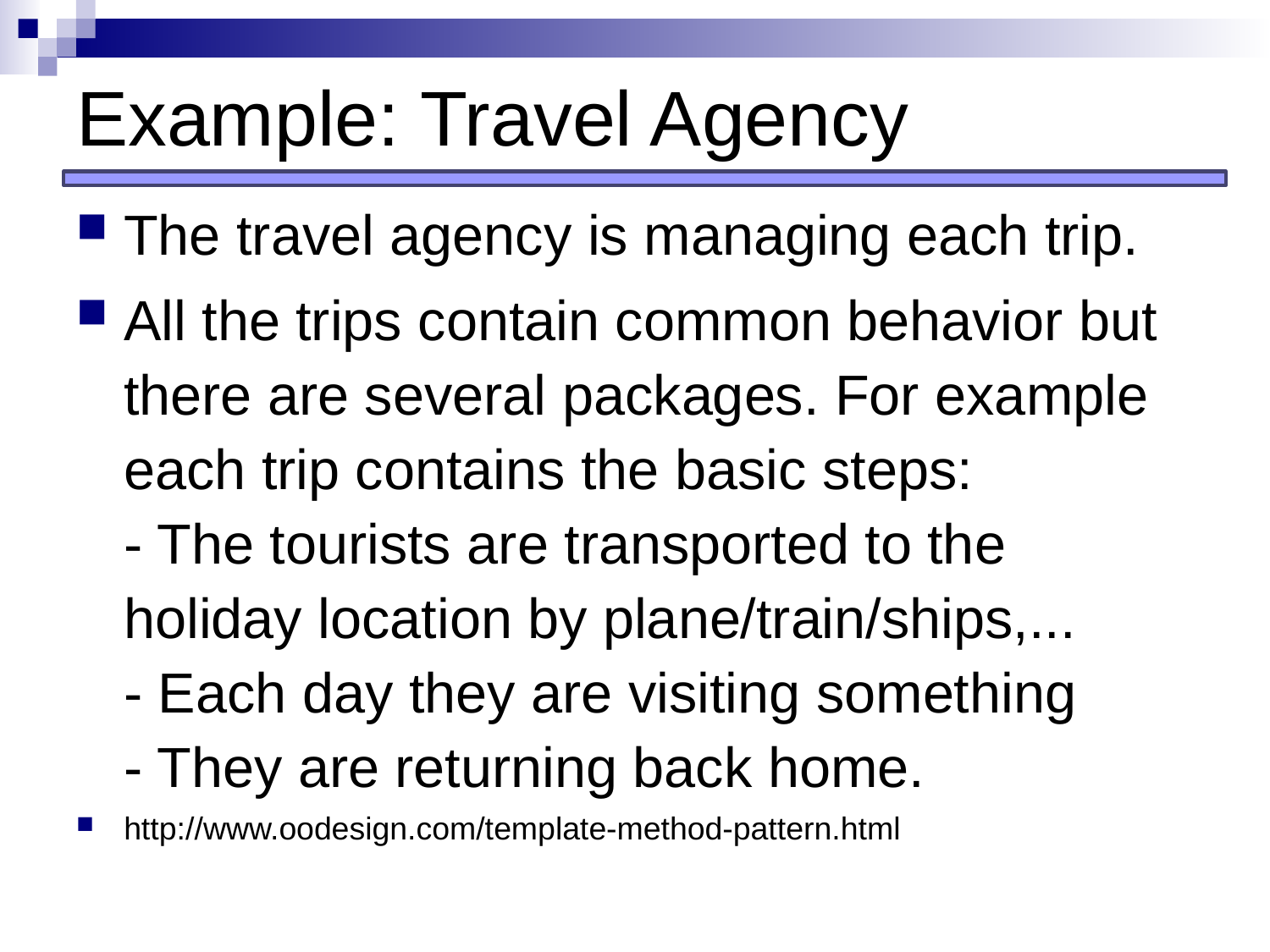

# Example: Travel Agency
The travel agency is managing each trip.
All the trips contain common behavior but there are several packages. For example each trip contains the basic steps:
- The tourists are transported to the holiday location by plane/train/ships,...
- Each day they are visiting something
- They are returning back home.
http://www.oodesign.com/template-method-pattern.html